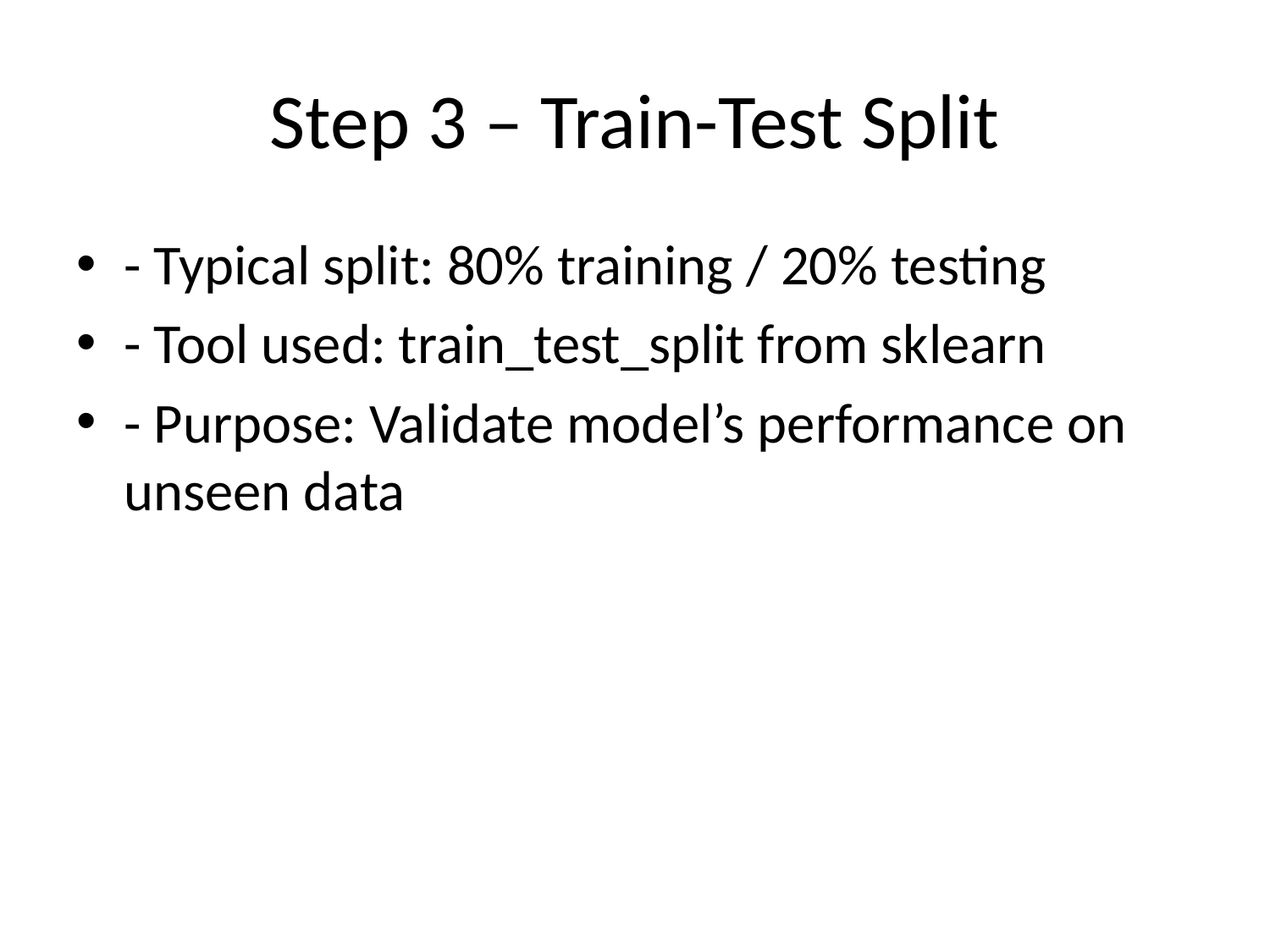

# Step 3 – Train-Test Split
- Typical split: 80% training / 20% testing
- Tool used: train_test_split from sklearn
- Purpose: Validate model’s performance on unseen data